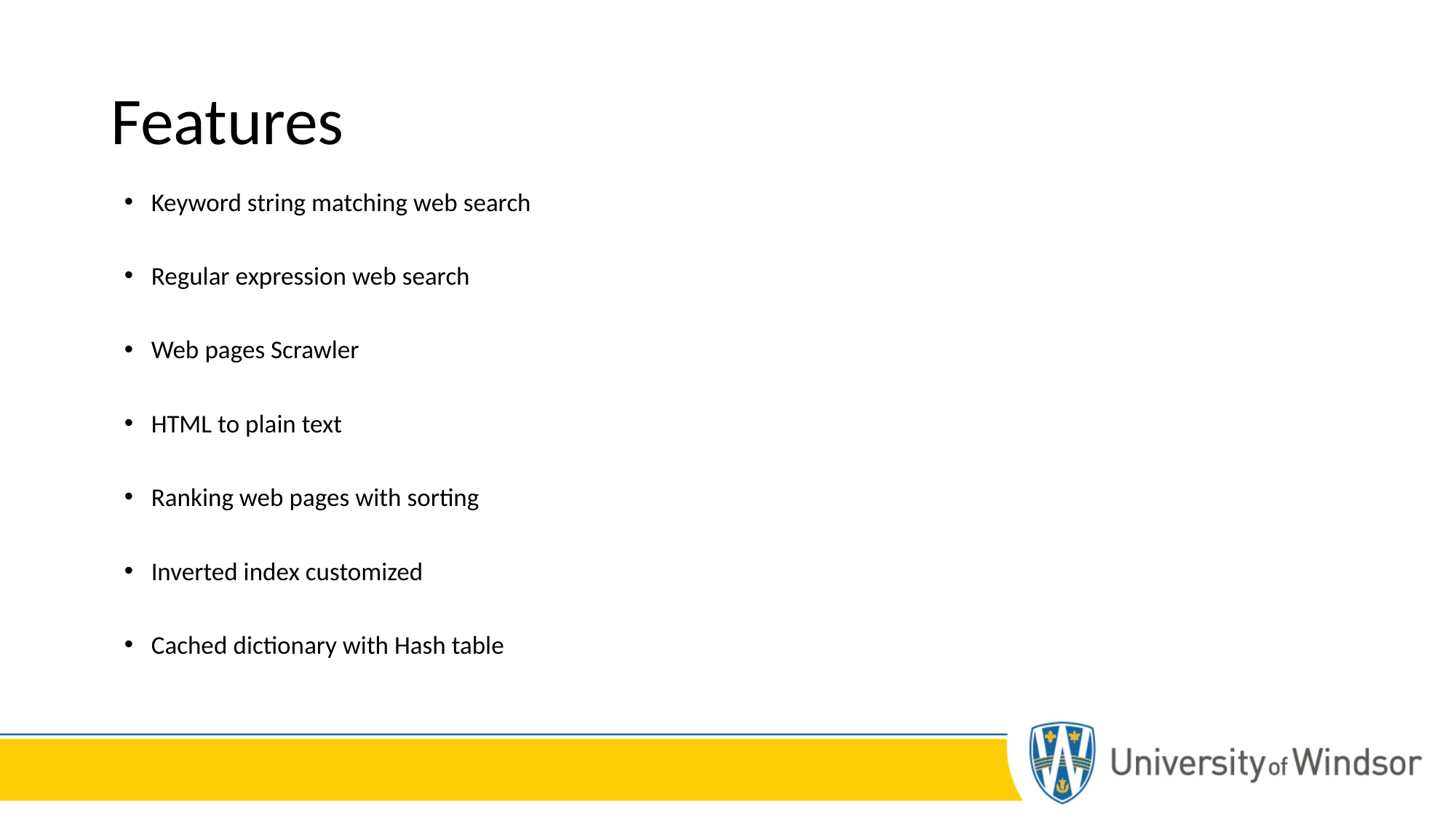

# Features
Keyword string matching web search
Regular expression web search
Web pages Scrawler
HTML to plain text
Ranking web pages with sorting
Inverted index customized
Cached dictionary with Hash table